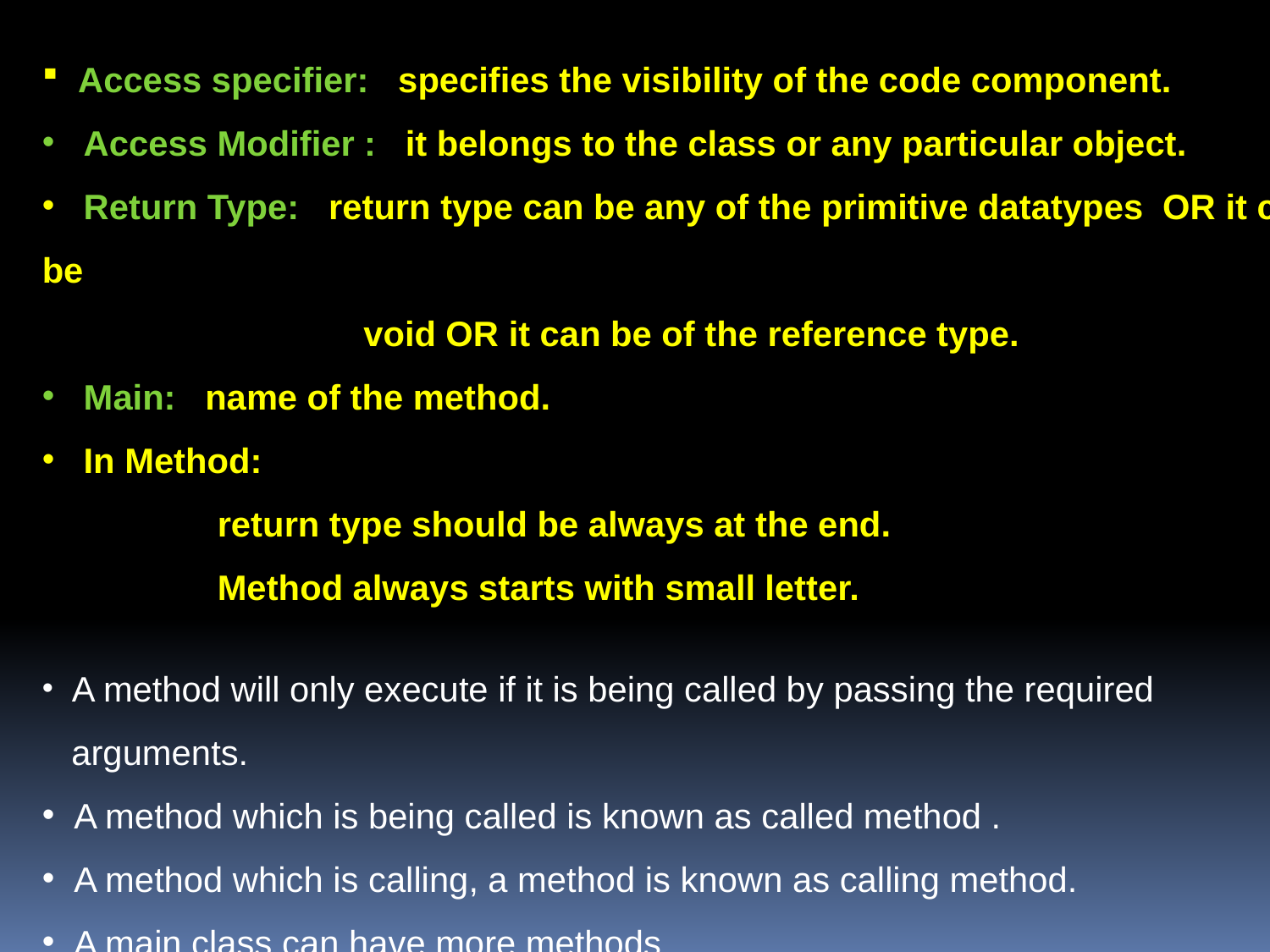

Access specifier:   specifies the visibility of the code component.
   Access Modifier :   it belongs to the class or any particular object.
   Return Type:   return type can be any of the primitive datatypes  OR it can be
                                 void OR it can be of the reference type.
   Main:   name of the method.
   In Method:
                  return type should be always at the end.
                  Method always starts with small letter.

  A method will only execute if it is being called by passing the required
   arguments.
  A method which is being called is known as called method .
  A method which is calling, a method is known as calling method.
  A main class can have more methods